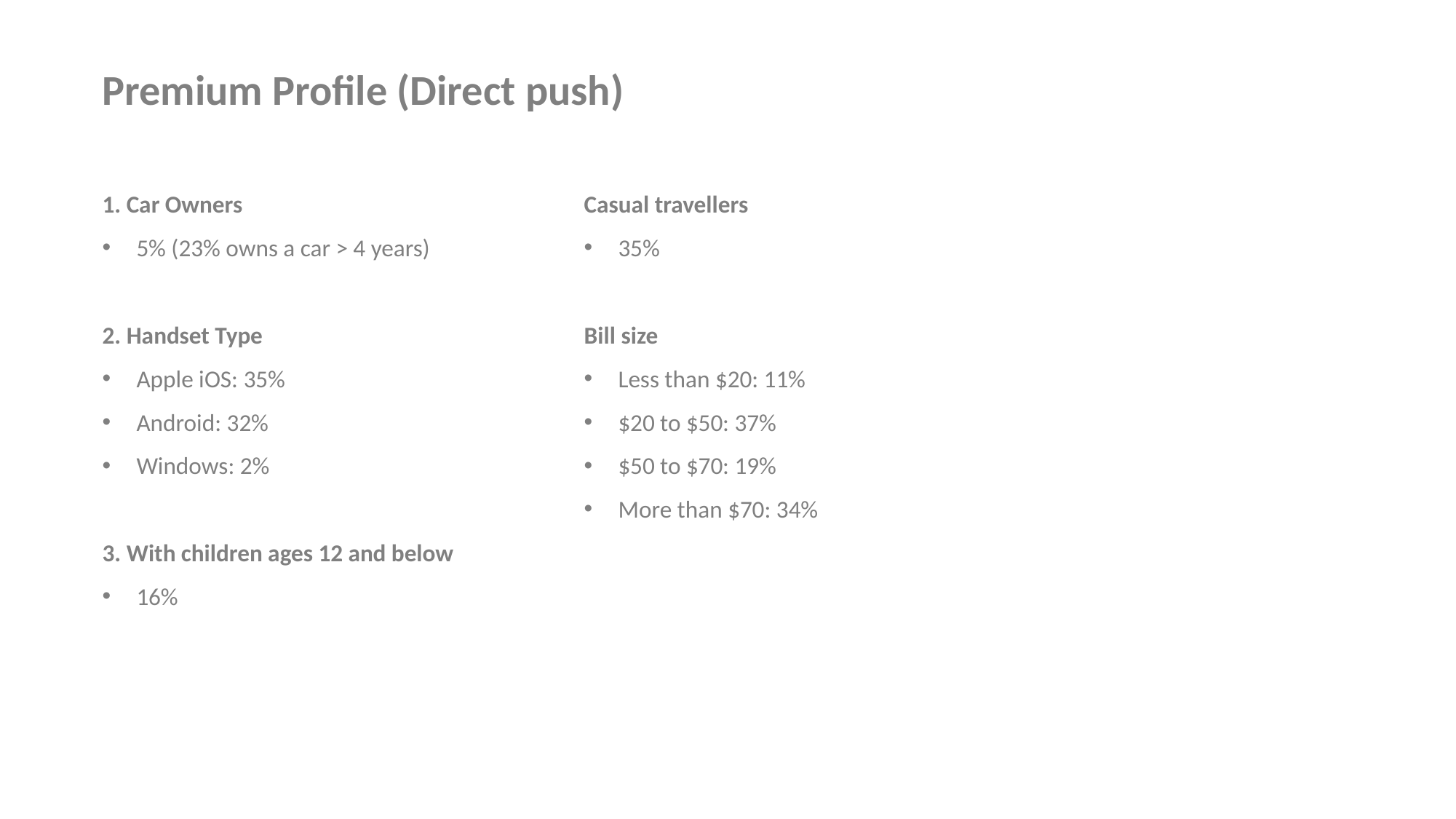

Premium Profile (Direct push)
1. Car Owners
5% (23% owns a car > 4 years)

2. Handset Type
Apple iOS: 35%
Android: 32%
Windows: 2%

3. With children ages 12 and below
16%
Casual travellers
35%

Bill size
Less than $20: 11%
$20 to $50: 37%
$50 to $70: 19%
More than $70: 34%